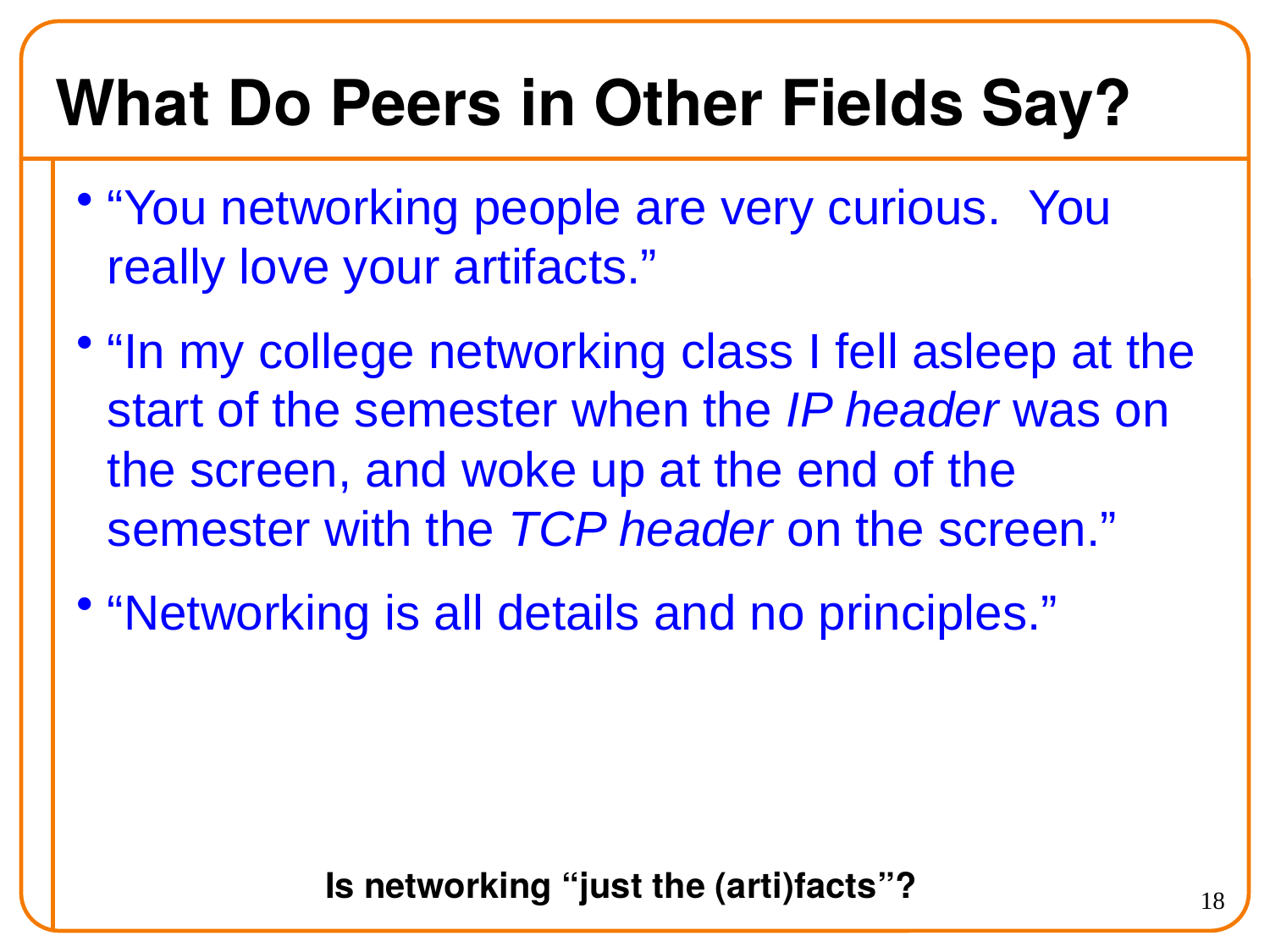

# What Do Peers in Other Fields Say?
“You networking people are very curious.  You really love your artifacts.”
“In my college networking class I fell asleep at the start of the semester when the IP header was on the screen, and woke up at the end of the semester with the TCP header on the screen.”
“Networking is all details and no principles.”
Is networking “just the (arti)facts”?
18